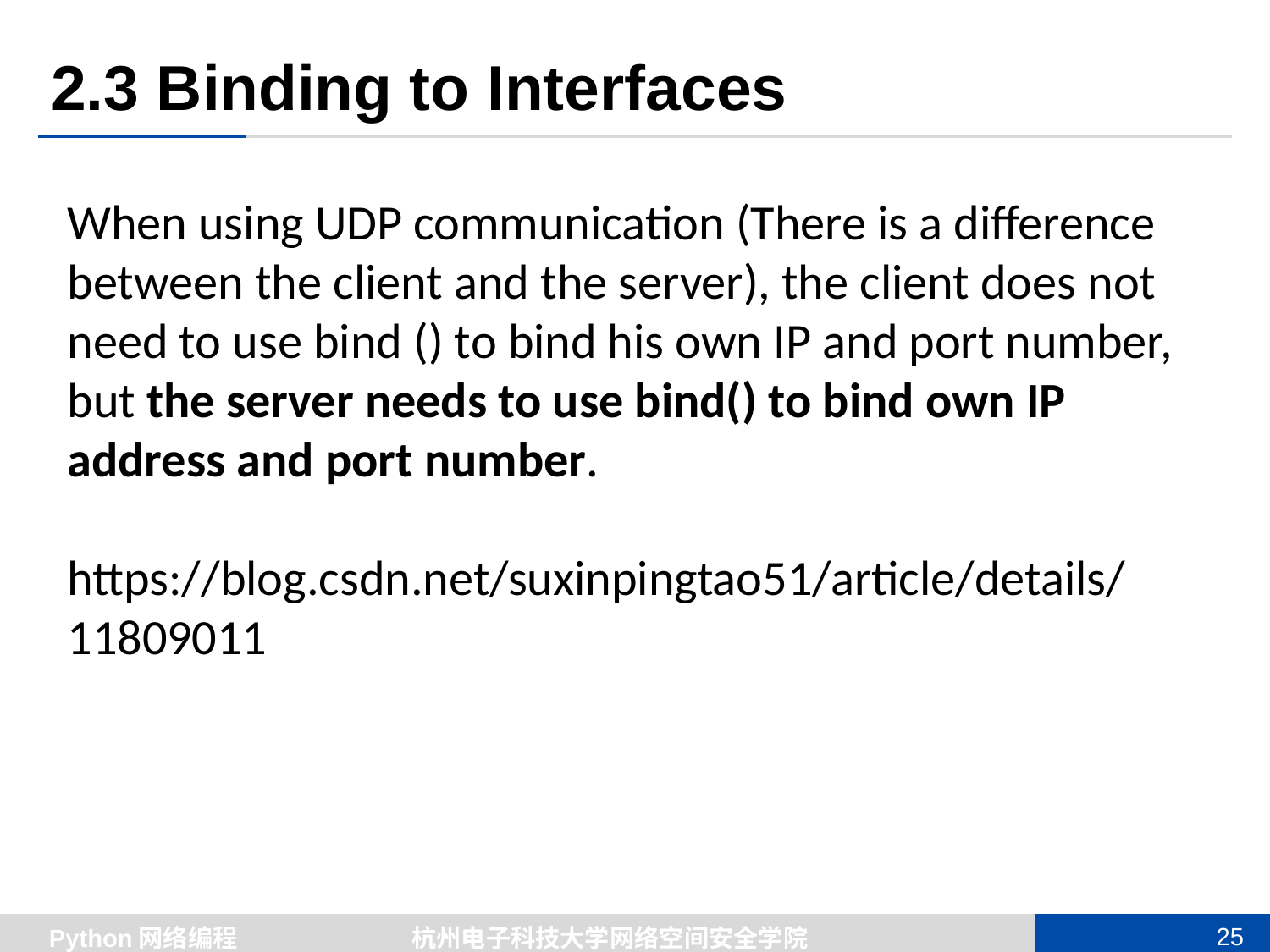

# 2.3 Binding to Interfaces
When using UDP communication (There is a difference between the client and the server), the client does not need to use bind () to bind his own IP and port number, but the server needs to use bind() to bind own IP address and port number.

https://blog.csdn.net/suxinpingtao51/article/details/11809011